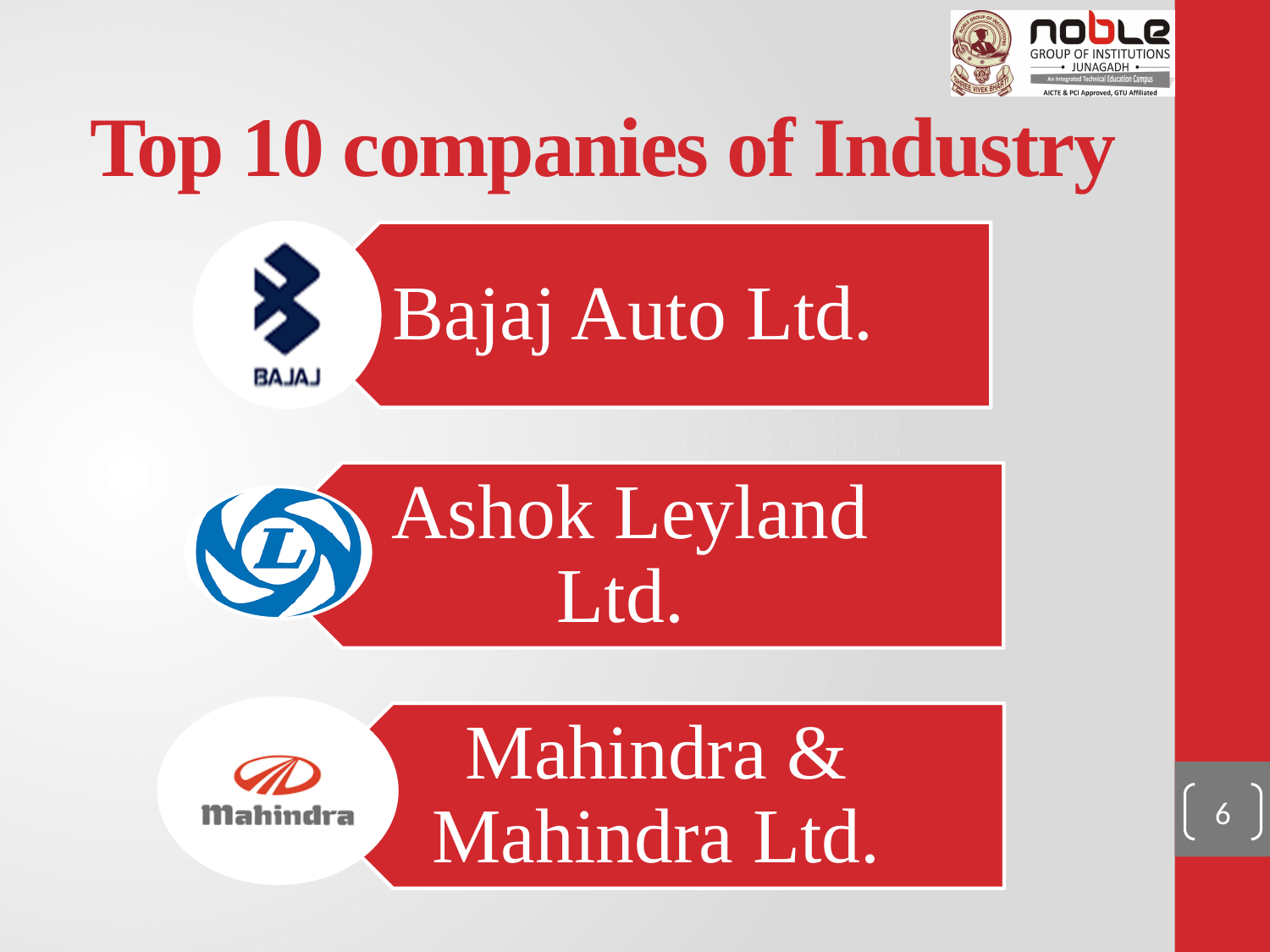

# Top 10 companies of Industry
Bajaj Auto Ltd.
Ashok Leyland Ltd.
Mahindra & Mahindra Ltd.
6